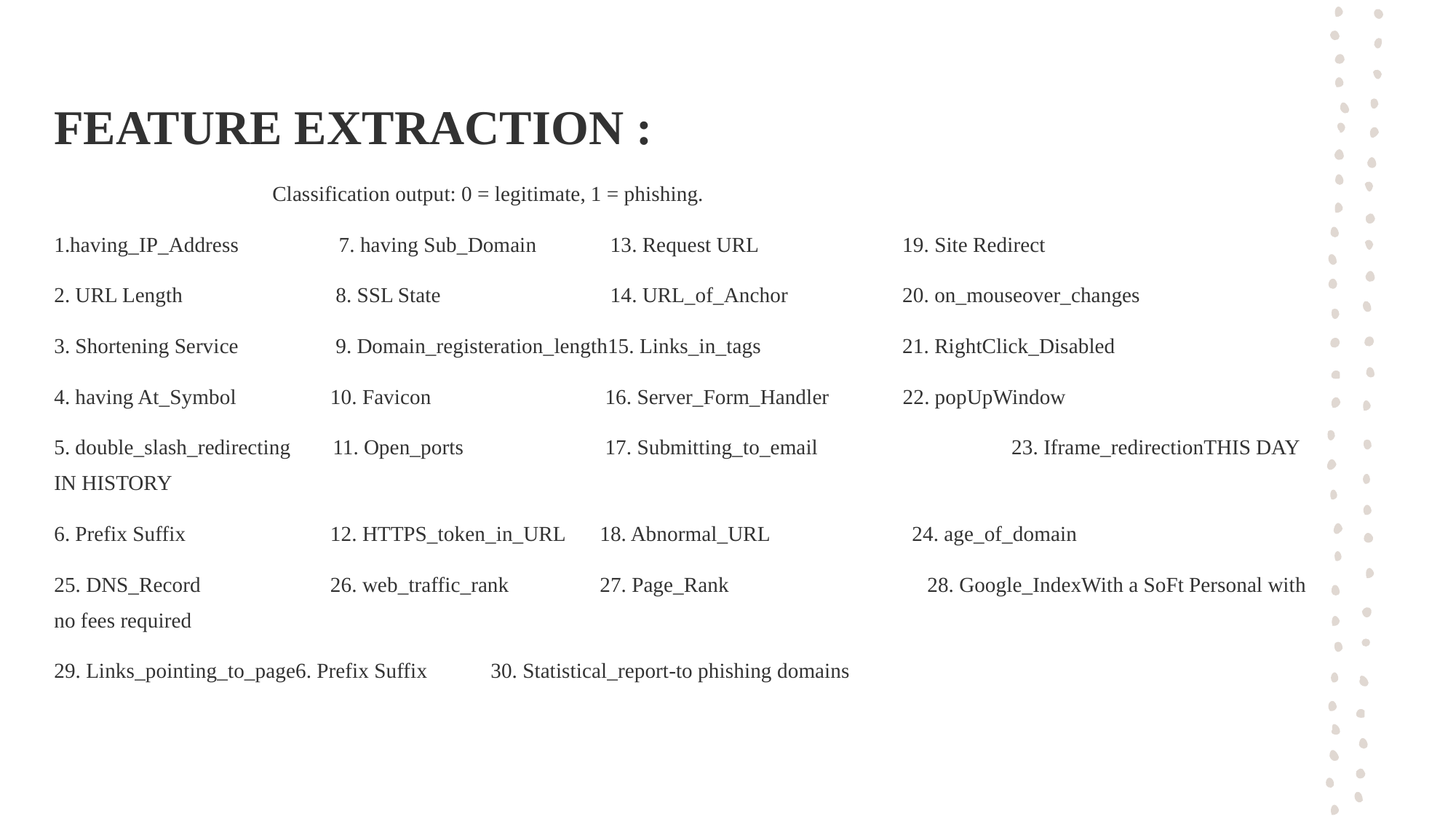

FEATURE EXTRACTION :
		Classification output: 0 = legitimate, 1 = phishing.
1.having_IP_Address                   7. having Sub_Domain        	  13. Request URL	                19. Site Redirect
2. URL Length   	            8. SSL State 		  14. URL_of_Anchor	                20. on_mouseover_changes
3. Shortening Service	            9. Domain_registeration_length15. Links_in_tags    	                21. RightClick_Disabled
4. having At_Symbol 	           10. Favicon		 16. Server_Form_Handler              22. popUpWindow
5. double_slash_redirecting        11. Open_ports		 17. Submitting_to_email	                23. Iframe_redirectionTHIS DAY IN HISTORY
6. Prefix Suffix	           12. HTTPS_token_in_URL	18. Abnormal_URL                           24. age_of_domain
25. DNS_Record	           26. web_traffic_rank	27. Page_Rank		28. Google_IndexWith a SoFt Personal with no fees required
29. Links_pointing_to_page6. Prefix Suffix	30. Statistical_report-to phishing domains